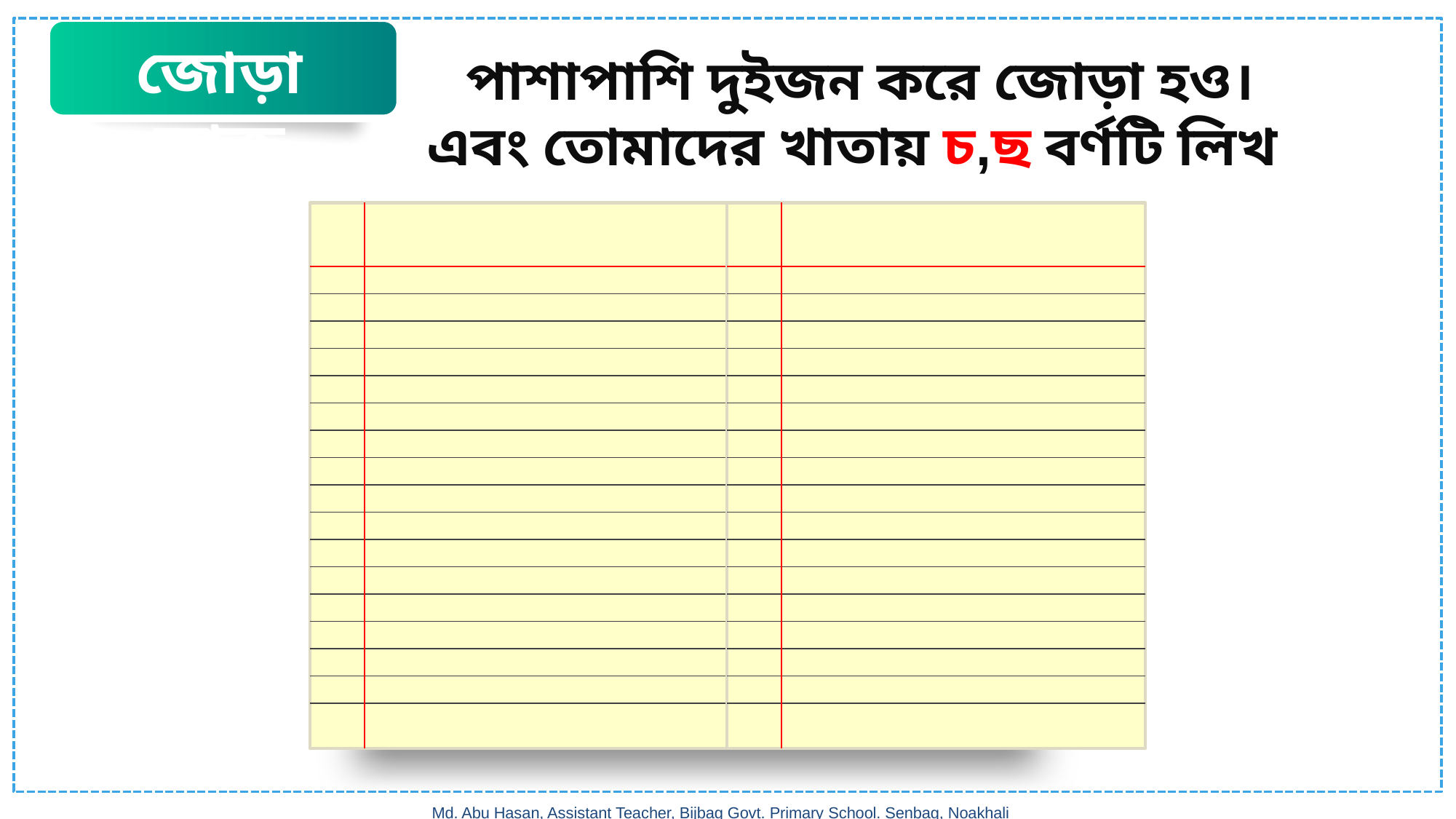

জোড়া কাজ

পাশাপাশি দুইজন করে জোড়া হও। এবং তোমাদের খাতায় চ,ছ বর্ণটি লিখ